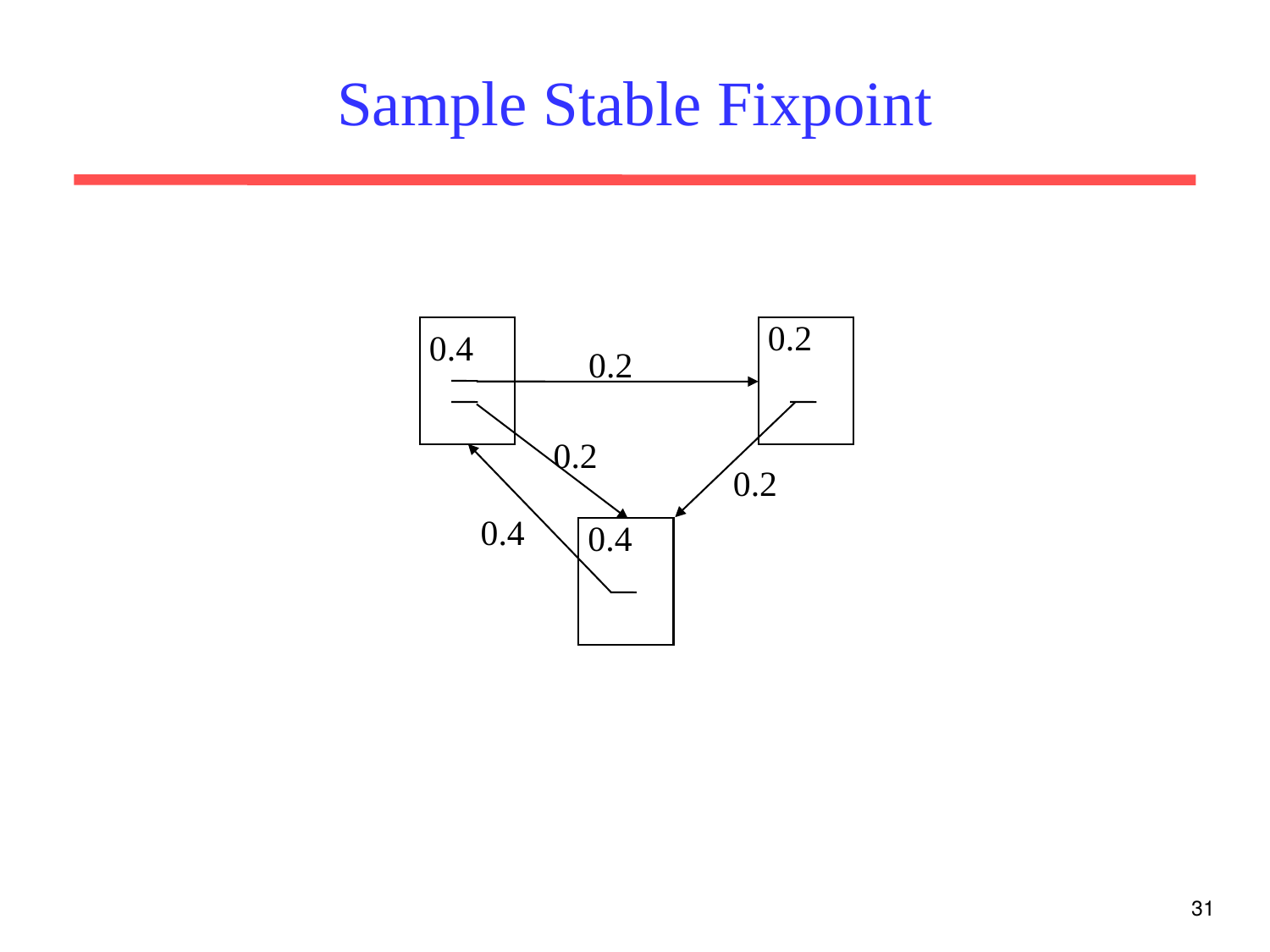

# Sample Stable Fixpoint
0.2

0.4
0.2

0.2

0.2
0.4
0.4

31